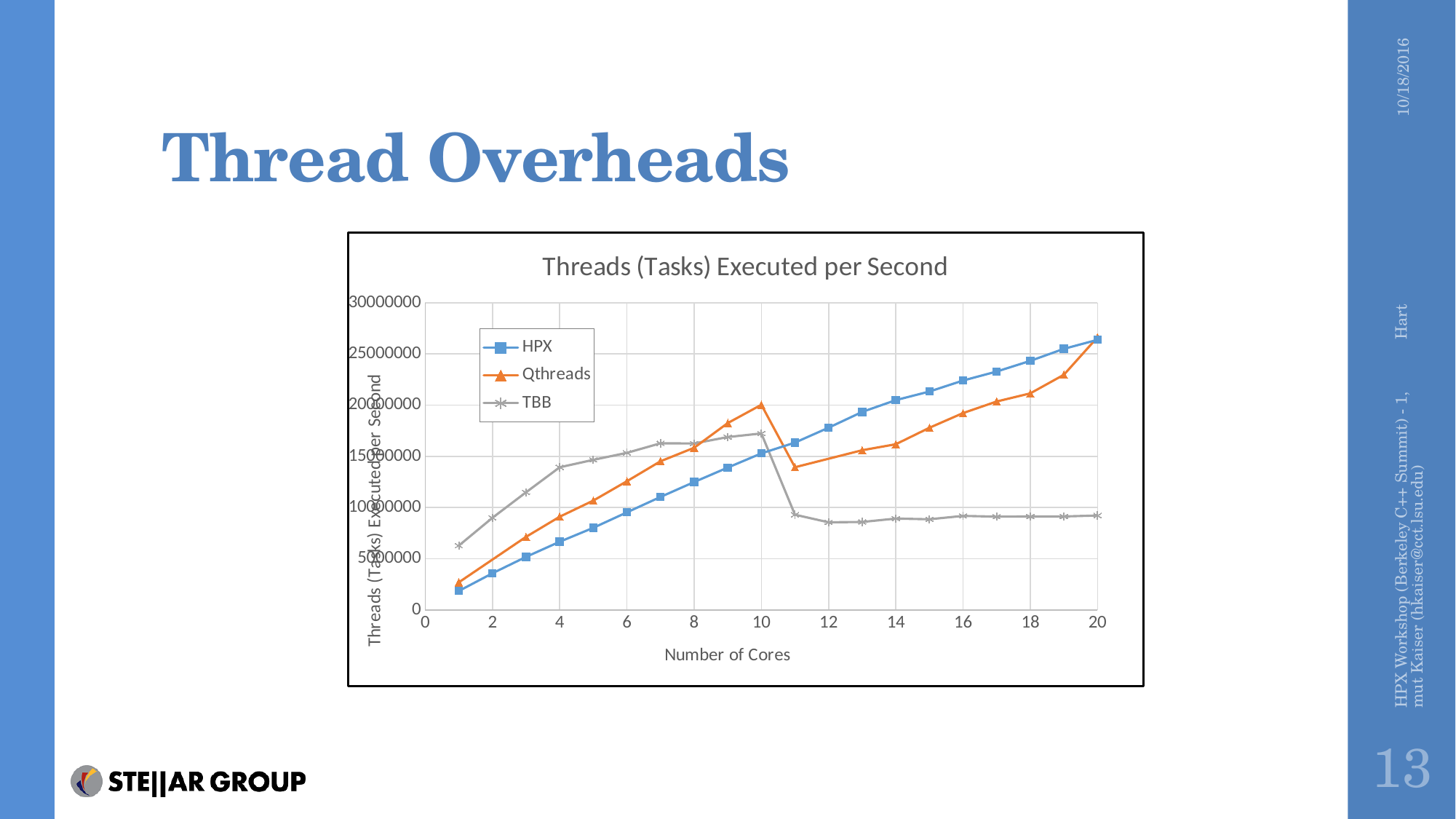

# Thread Overheads
10/18/2016

### Chart: Threads (Tasks) Executed per Second

| Category | HPX | Qthreads | TBB |
|---|---|---|---|
HPX Workshop (Berkeley C++ Summit) - 1,            Hartmut Kaiser (hkaiser@cct.lsu.edu)
13